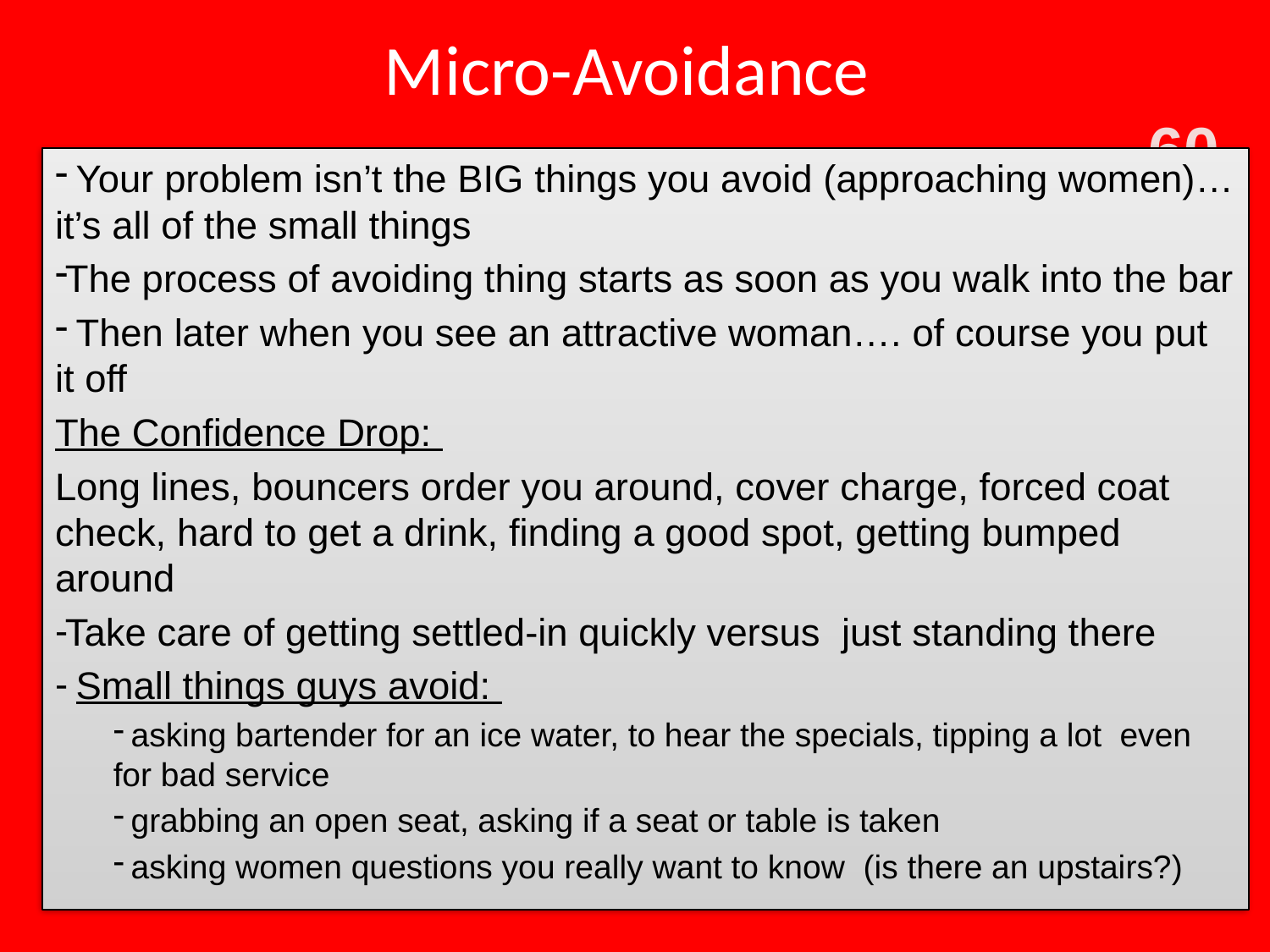

# Micro-Avoidance
 Your problem isn’t the BIG things you avoid (approaching women)… it’s all of the small things
The process of avoiding thing starts as soon as you walk into the bar
 Then later when you see an attractive woman…. of course you put it off
The Confidence Drop:
Long lines, bouncers order you around, cover charge, forced coat check, hard to get a drink, finding a good spot, getting bumped around
Take care of getting settled-in quickly versus  just standing there
 Small things guys avoid:
 asking bartender for an ice water, to hear the specials, tipping a lot  even for bad service
 grabbing an open seat, asking if a seat or table is taken
 asking women questions you really want to know  (is there an upstairs?)